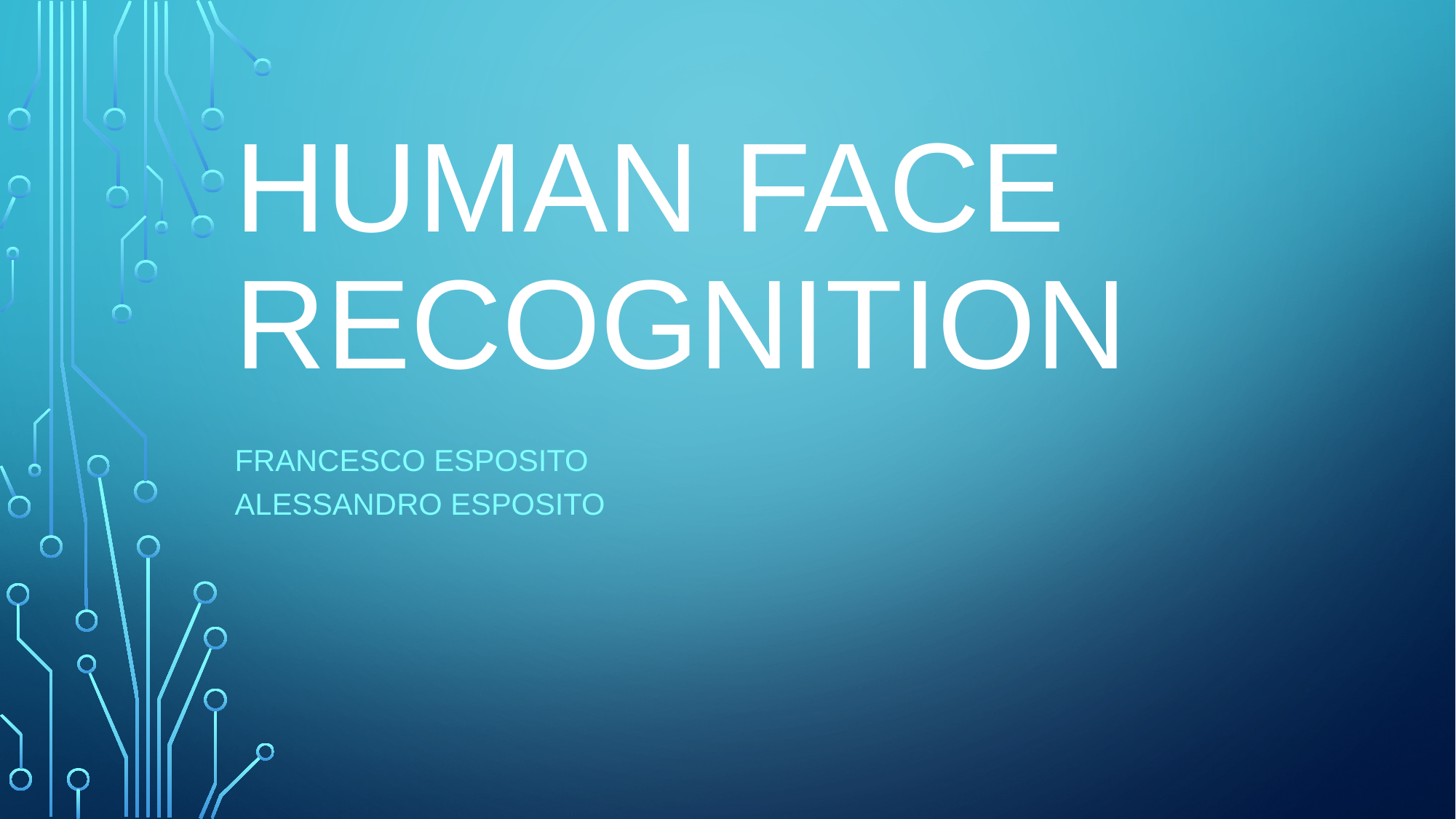

# HUMAN FACE RECOGNITION
FRANCESCO ESPOSITO
ALESSANDRO ESPOSITO